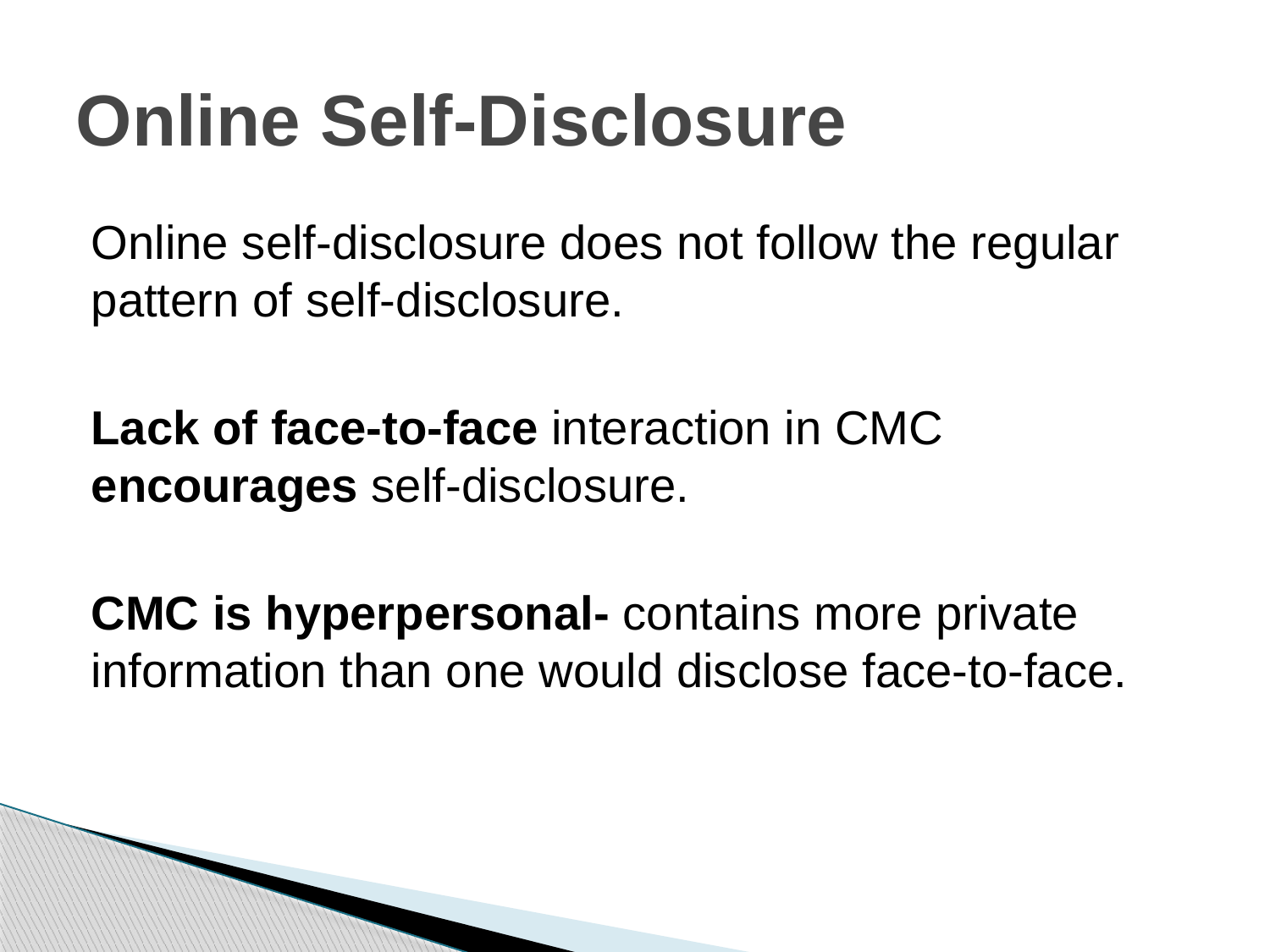

# Online Self-Disclosure
Online self-disclosure does not follow the regular pattern of self-disclosure.

Lack of face-to-face interaction in CMC encourages self-disclosure.

CMC is hyperpersonal- contains more private information than one would disclose face-to-face.